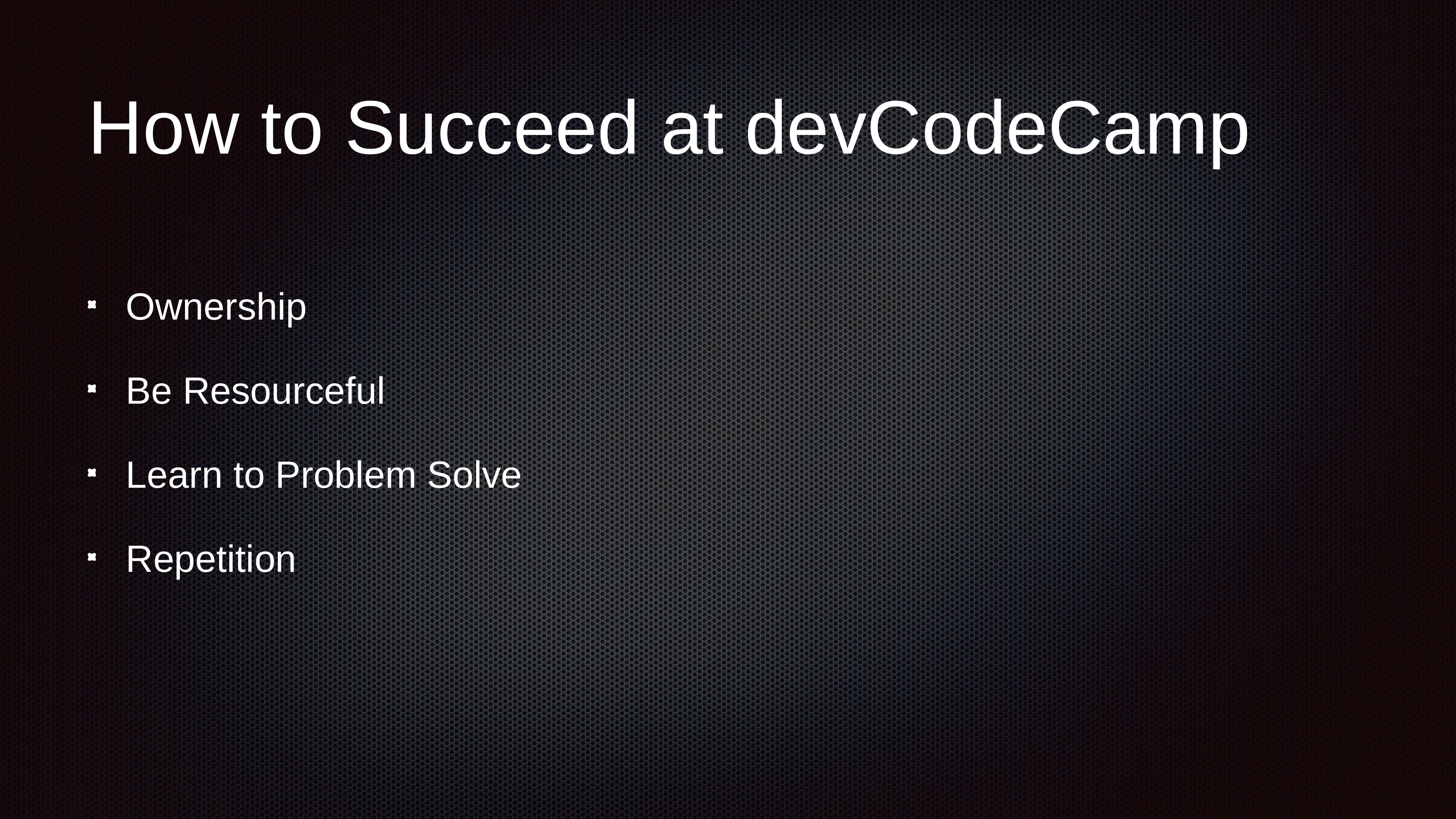

# How to Succeed at devCodeCamp
Ownership
Be Resourceful
Learn to Problem Solve
Repetition